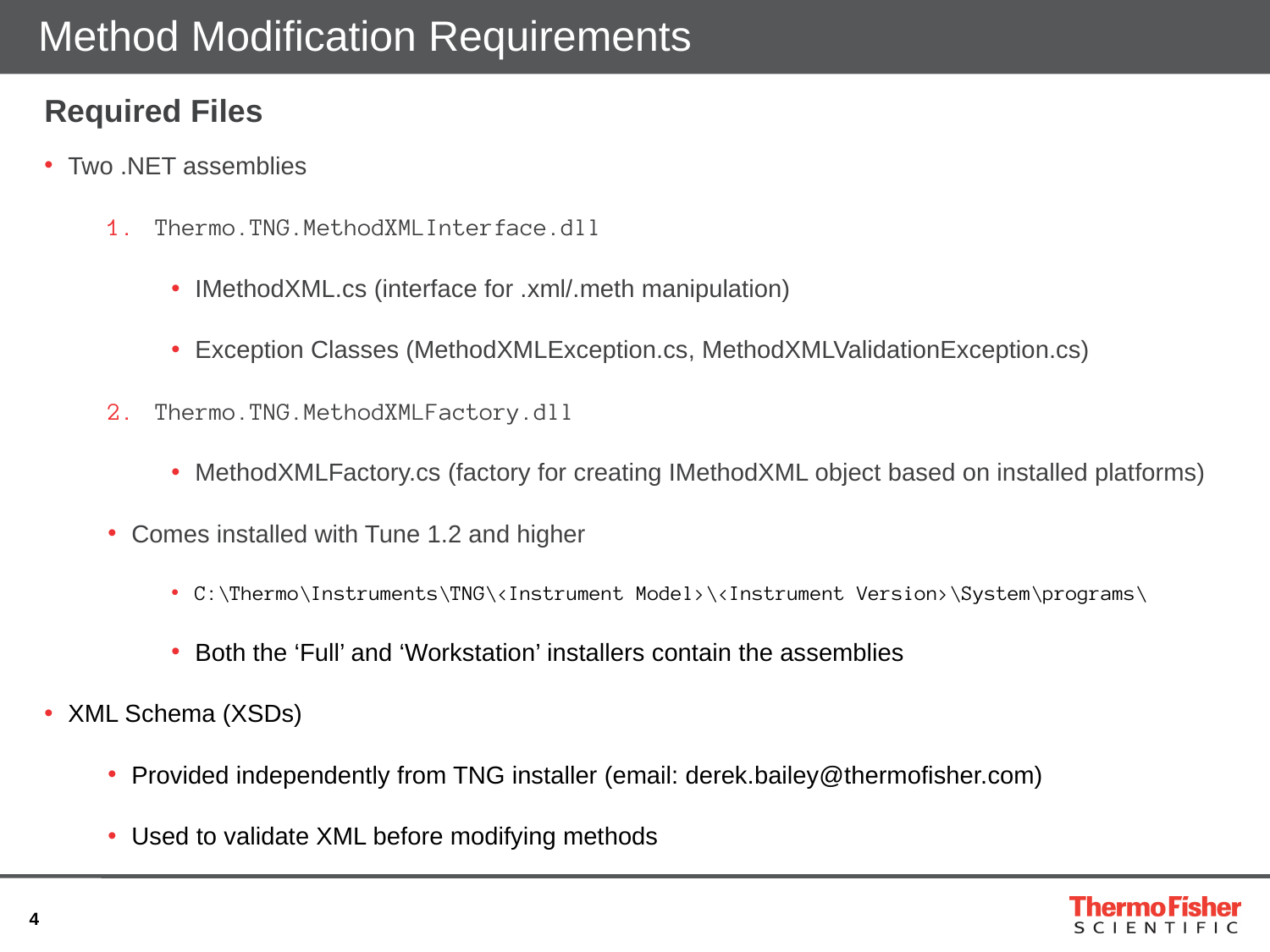

# Method Modification Requirements
Required Files
Two .NET assemblies
Thermo.TNG.MethodXMLInterface.dll
IMethodXML.cs (interface for .xml/.meth manipulation)
Exception Classes (MethodXMLException.cs, MethodXMLValidationException.cs)
Thermo.TNG.MethodXMLFactory.dll
MethodXMLFactory.cs (factory for creating IMethodXML object based on installed platforms)
Comes installed with Tune 1.2 and higher
C:\Thermo\Instruments\TNG\<Instrument Model>\<Instrument Version>\System\programs\
Both the ‘Full’ and ‘Workstation’ installers contain the assemblies
XML Schema (XSDs)
Provided independently from TNG installer (email: derek.bailey@thermofisher.com)
Used to validate XML before modifying methods